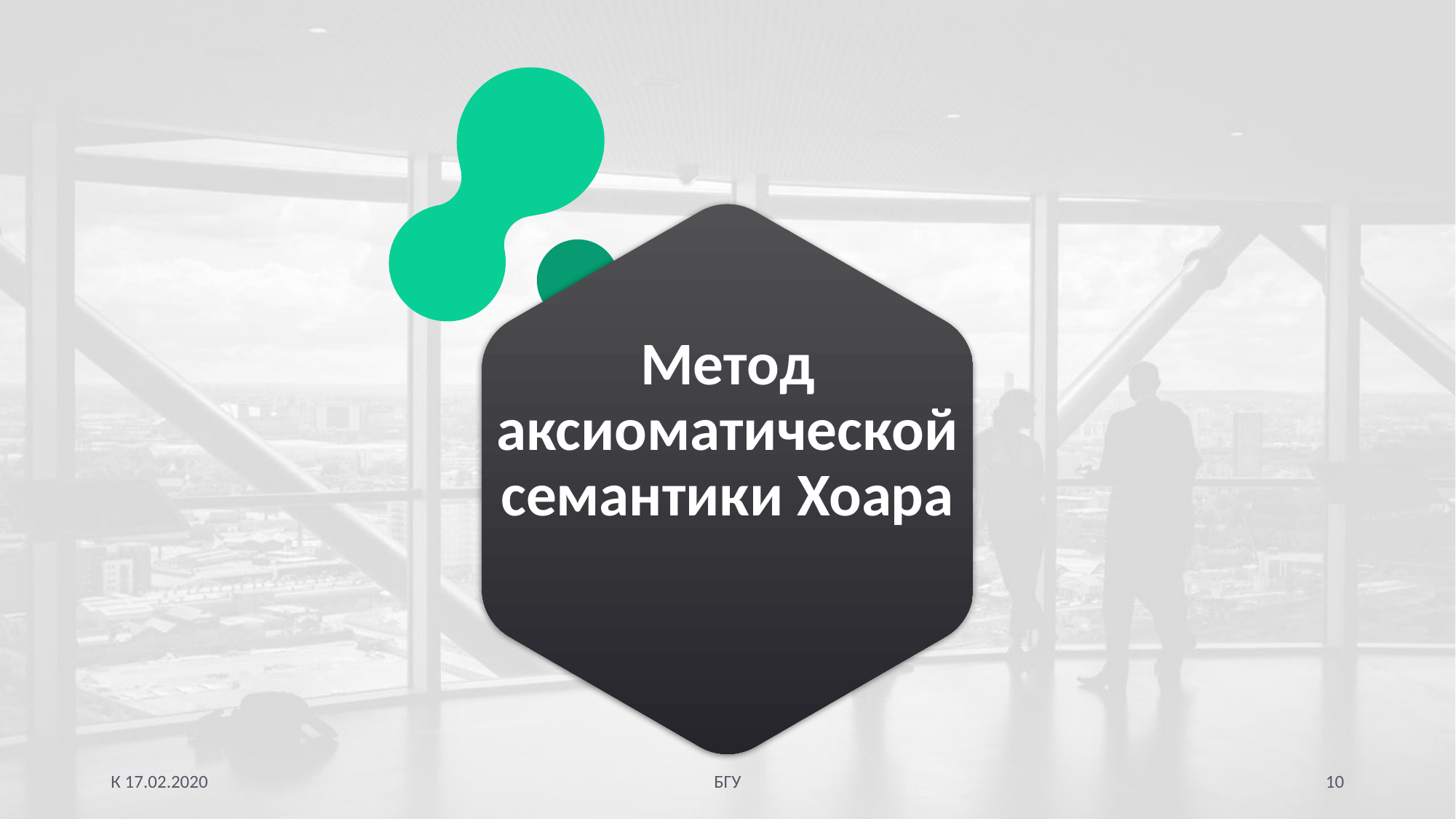

# Метод аксиоматической семантики Хоара

К 17.02.2020
БГУ
10
Photo by Charles Forerunner on Unsplash